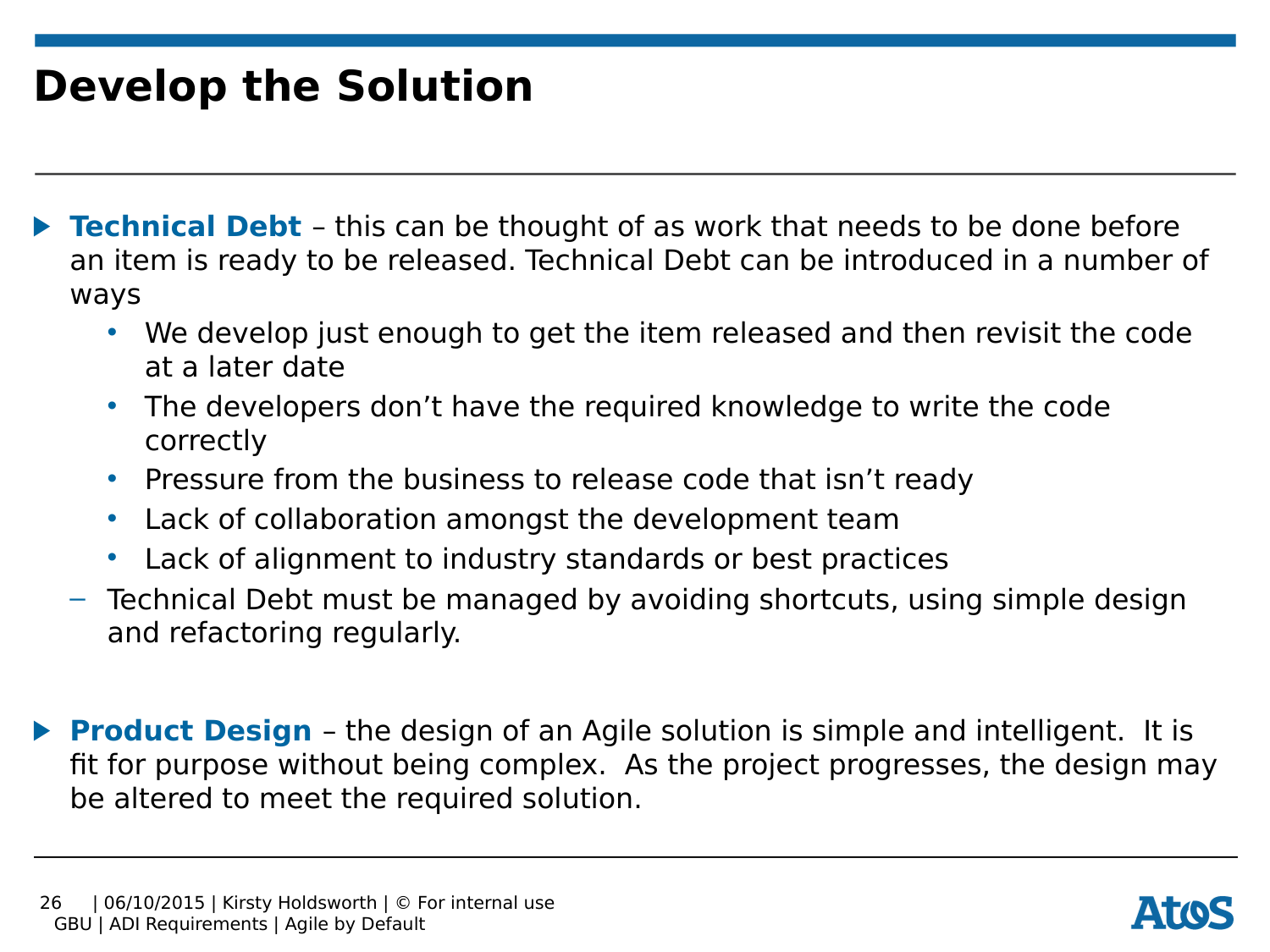

# Develop the Solution
Technical Debt – this can be thought of as work that needs to be done before an item is ready to be released. Technical Debt can be introduced in a number of ways
We develop just enough to get the item released and then revisit the code at a later date
The developers don’t have the required knowledge to write the code correctly
Pressure from the business to release code that isn’t ready
Lack of collaboration amongst the development team
Lack of alignment to industry standards or best practices
Technical Debt must be managed by avoiding shortcuts, using simple design and refactoring regularly.

Product Design – the design of an Agile solution is simple and intelligent.  It is fit for purpose without being complex.  As the project progresses, the design may be altered to meet the required solution.

26